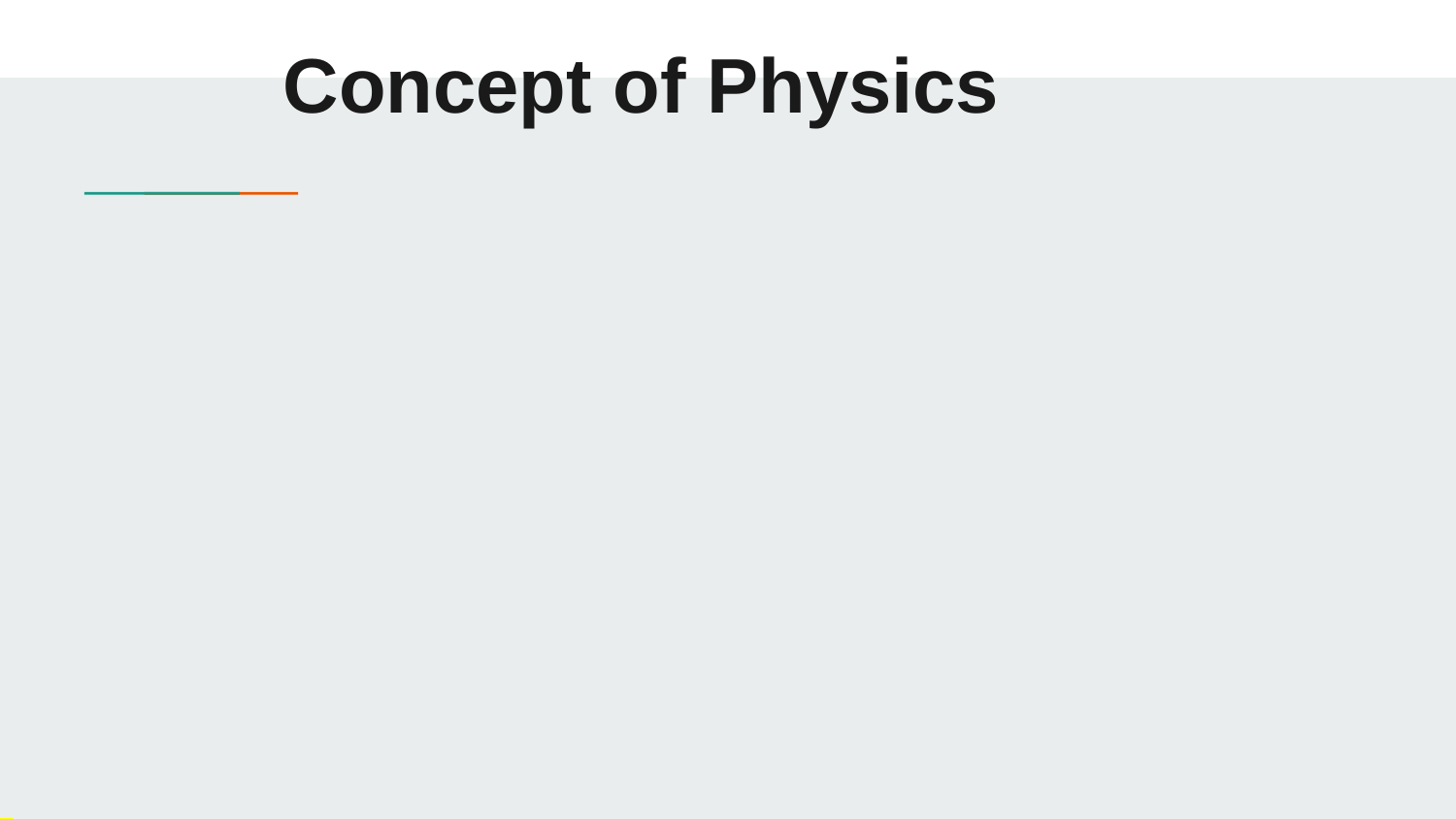

# Concept of Physics

                                                         CONCEPTS OF PHYSICS

Work
Power
Energy